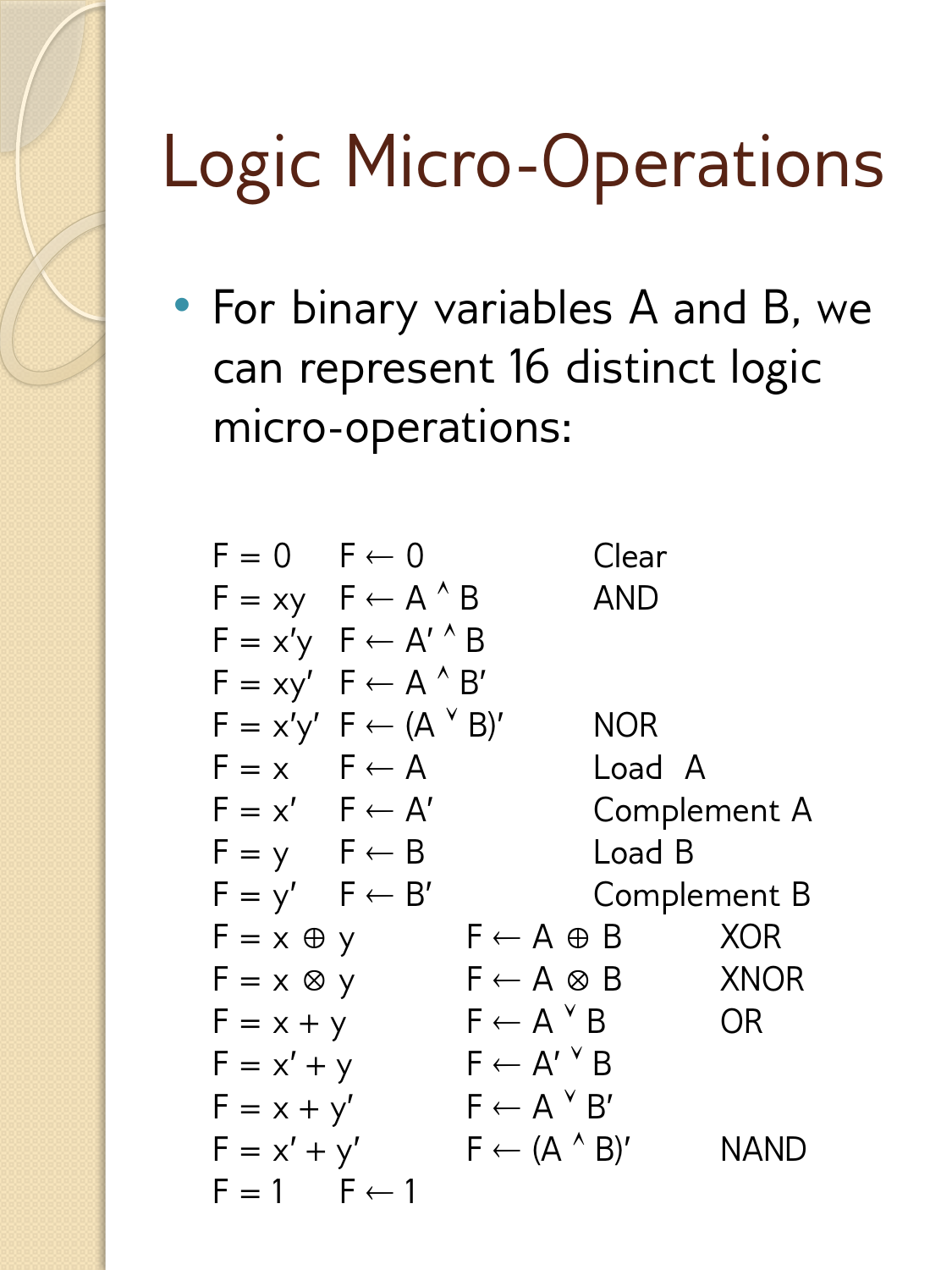

# Logic Micro-Operations
For binary variables A and B, we can represent 16 distinct logic micro-operations:

	F = 0	F ← 0		Clear
	F = xy	F ← A ∧ B	AND
	F = x′y	F ← A′ ∧ B
	F = xy′	F ← A ∧ B′
	F = x′y′ 	F ← (A ∨ B)′ 	NOR
	F = x	F ← A		Load  A
	F = x′ 	F ← A′		Complement A
	F = y	F ← B		Load B
	F = y′ 	F ← B′	 	Complement B
	F = x ⊕ y	F ← A ⊕ B	XOR
	F = x ⊗ y	F ← A ⊗ B	XNOR
	F = x + y	F ← A ∨ B	OR
	F = x′ + y	F ← A′ ∨ B
	F = x + y′ 	F ← A ∨ B′
	F = x′ + y′ 	F ← (A ∧ B)′ 	NAND
	F = 1	F ← 1